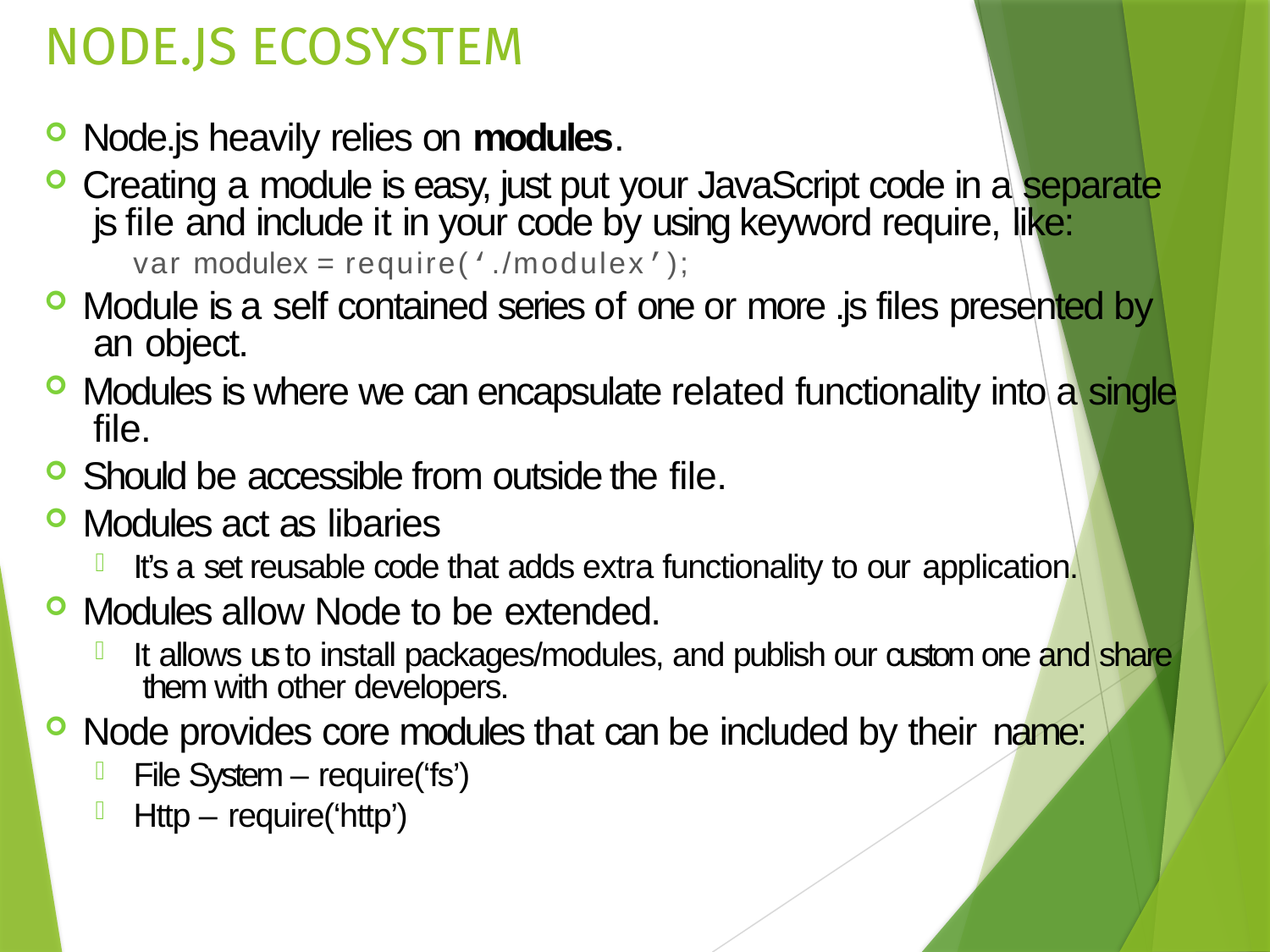

# NODE.JS ECOSYSTEM
Node.js heavily relies on modules.
Creating a module is easy, just put your JavaScript code in a separate  js file and include it in your code by using keyword require, like:
var modulex = require(‘./modulex’);
Module is a self contained series of one or more .js files presented by  an object.
Modules is where we can encapsulate related functionality into a single  file.
Should be accessible from outside the file.
Modules act as libaries
It’s a set reusable code that adds extra functionality to our application.
Modules allow Node to be extended.
It allows us to install packages/modules, and publish our custom one and share  them with other developers.
Node provides core modules that can be included by their name:
File System – require(‘fs’)
Http – require(‘http’)